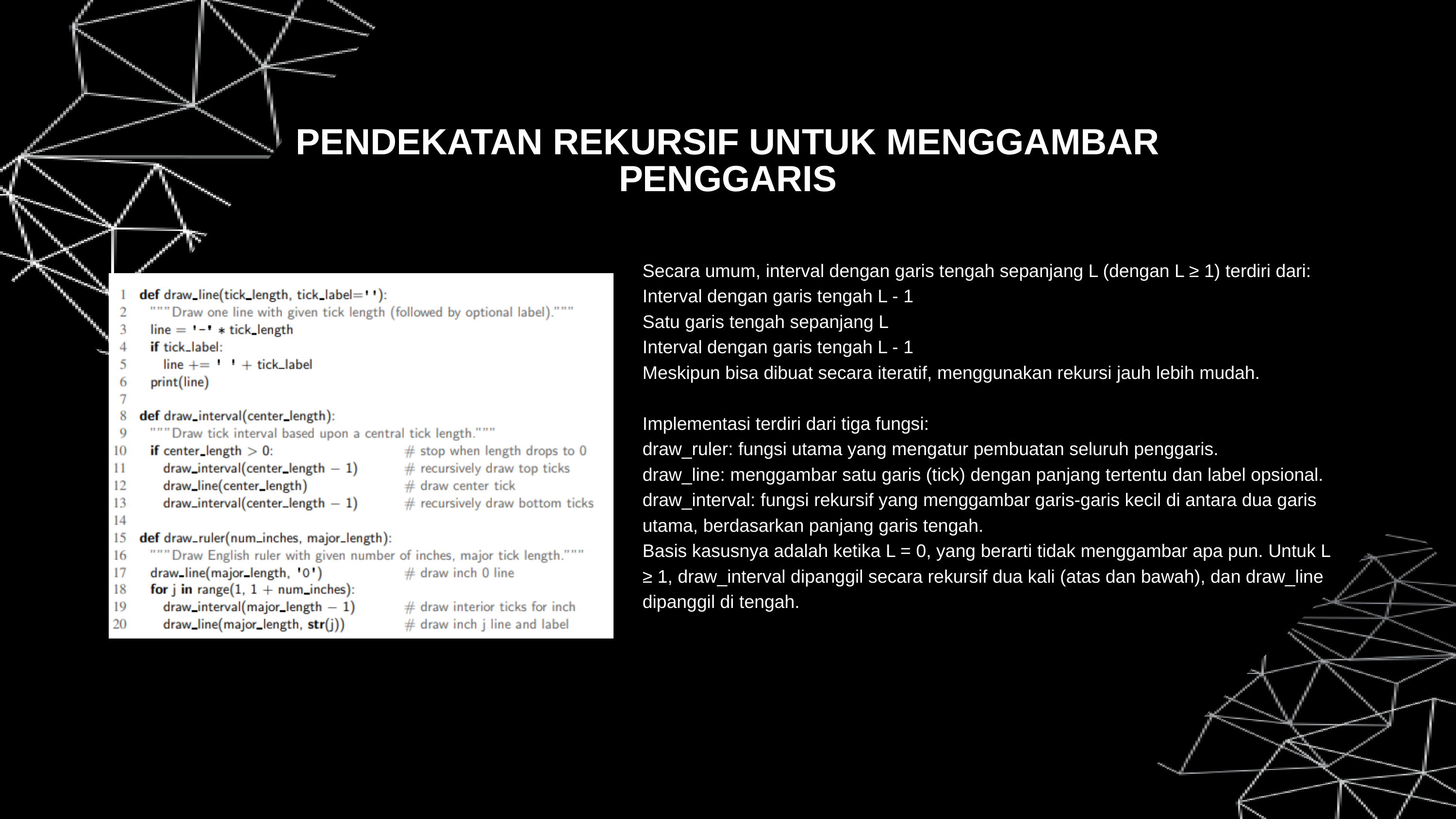

PENDEKATAN REKURSIF UNTUK MENGGAMBAR PENGGARIS
Secara umum, interval dengan garis tengah sepanjang L (dengan L ≥ 1) terdiri dari:
Interval dengan garis tengah L - 1
Satu garis tengah sepanjang L
Interval dengan garis tengah L - 1
Meskipun bisa dibuat secara iteratif, menggunakan rekursi jauh lebih mudah.

Implementasi terdiri dari tiga fungsi:
draw_ruler: fungsi utama yang mengatur pembuatan seluruh penggaris.
draw_line: menggambar satu garis (tick) dengan panjang tertentu dan label opsional.
draw_interval: fungsi rekursif yang menggambar garis-garis kecil di antara dua garis utama, berdasarkan panjang garis tengah.
Basis kasusnya adalah ketika L = 0, yang berarti tidak menggambar apa pun. Untuk L ≥ 1, draw_interval dipanggil secara rekursif dua kali (atas dan bawah), dan draw_line dipanggil di tengah.